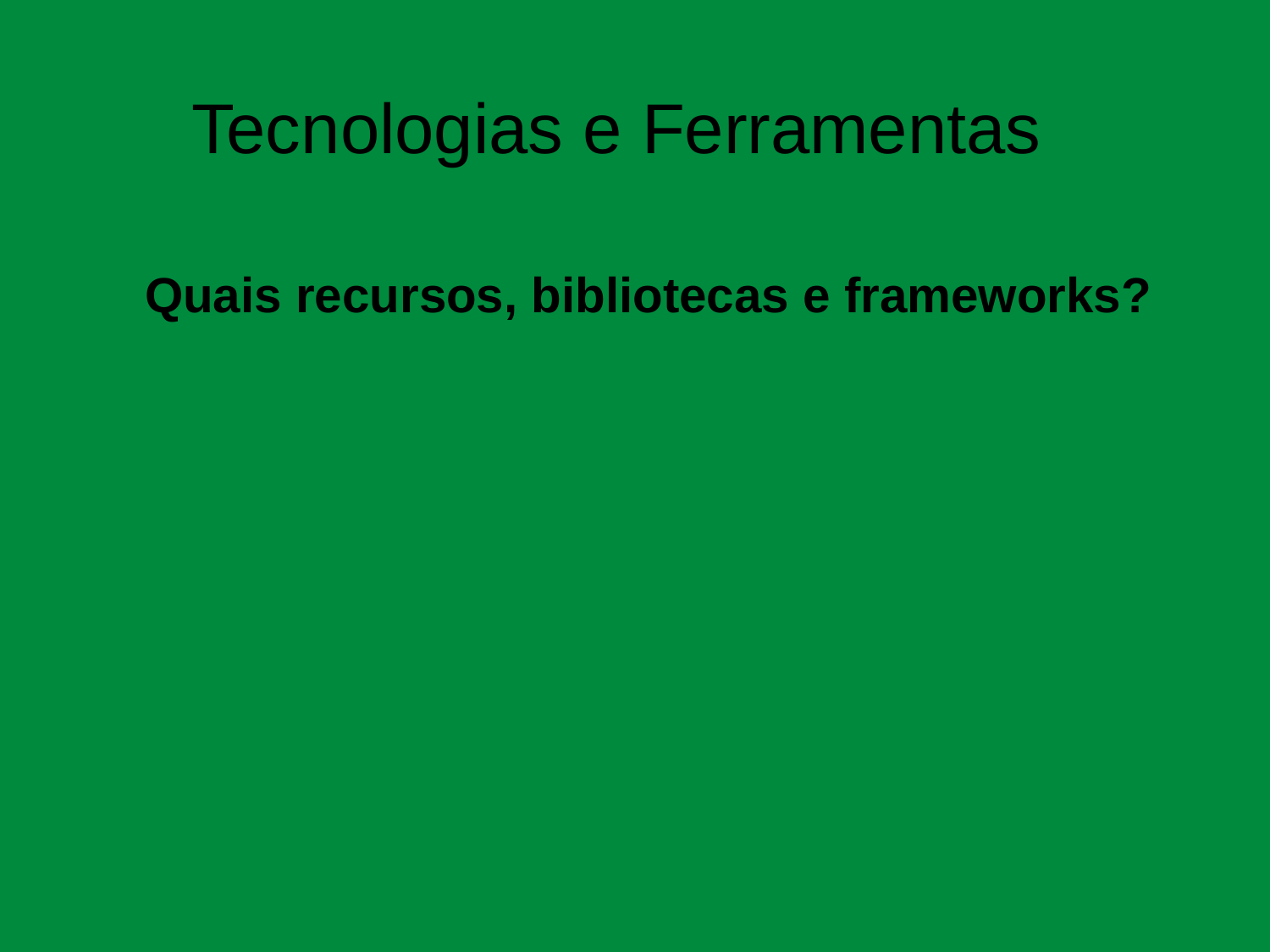

# Tecnologias e Ferramentas
	Quais recursos, bibliotecas e frameworks?